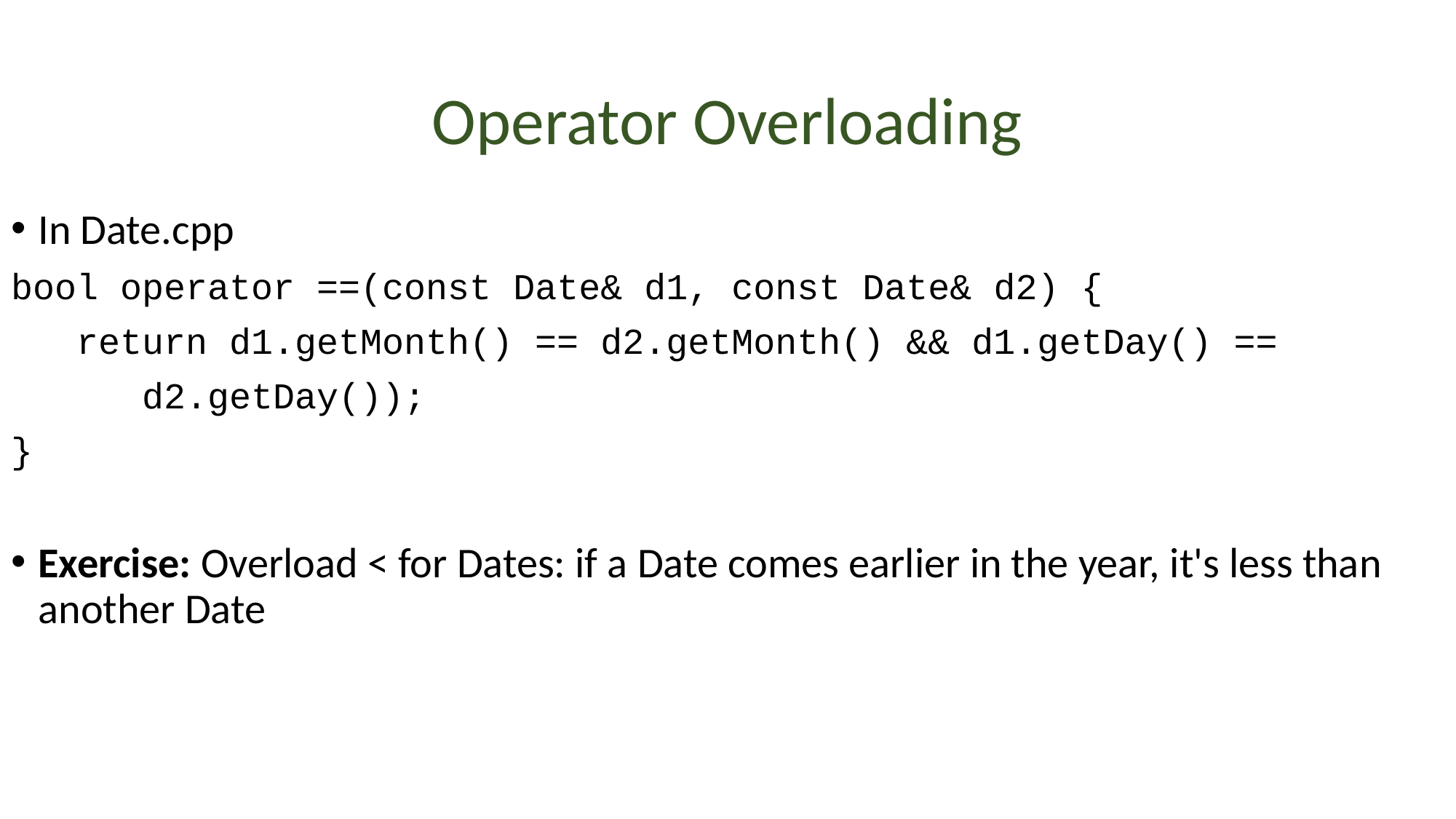

# Operator Overloading
In Date.cpp
bool operator ==(const Date& d1, const Date& d2) {
   return d1.getMonth() == d2.getMonth() && d1.getDay() ==
      d2.getDay());
}

Exercise: Overload < for Dates: if a Date comes earlier in the year, it's less than another Date